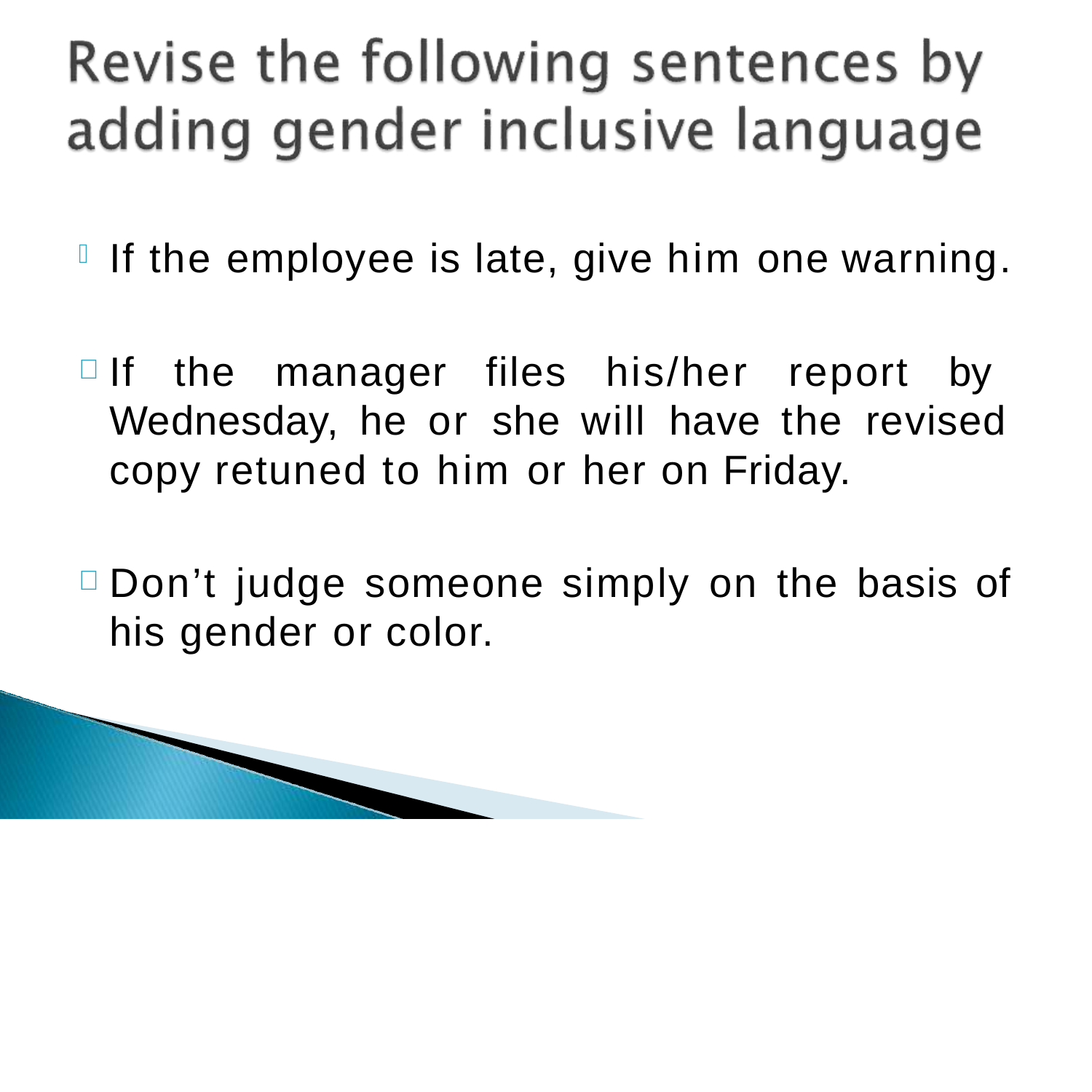

If the employee is late, give him one warning.

If the manager files his/her report by  Wednesday, he or she will have the revised  copy retuned to him or her on Friday.

Don’t judge someone simply on the basis of  his gender or color.